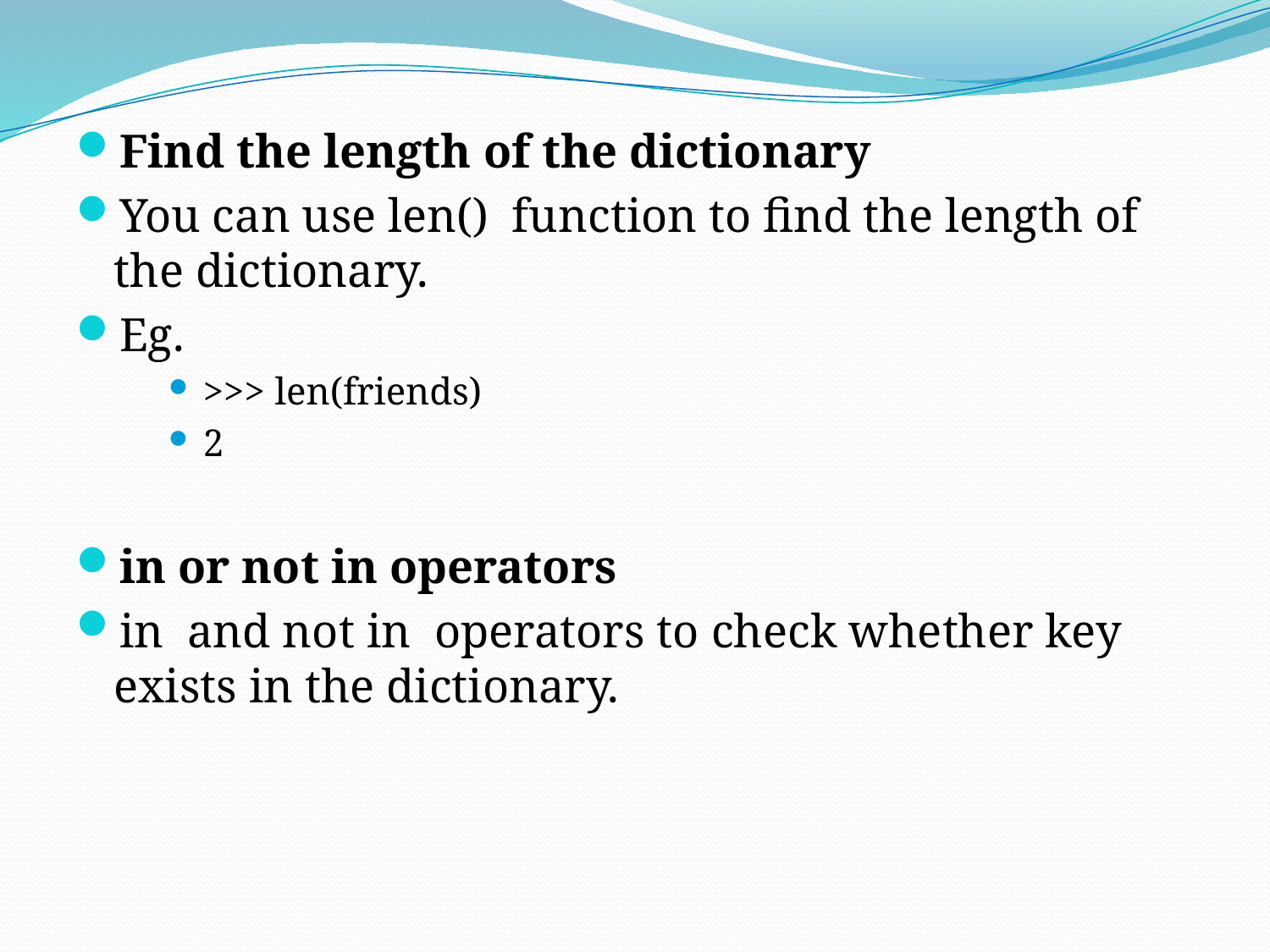

Find the length of the dictionary
You can use len()  function to find the length of the dictionary.
Eg.
>>> len(friends)
2

in or not in operators
in  and not in  operators to check whether key exists in the dictionary.